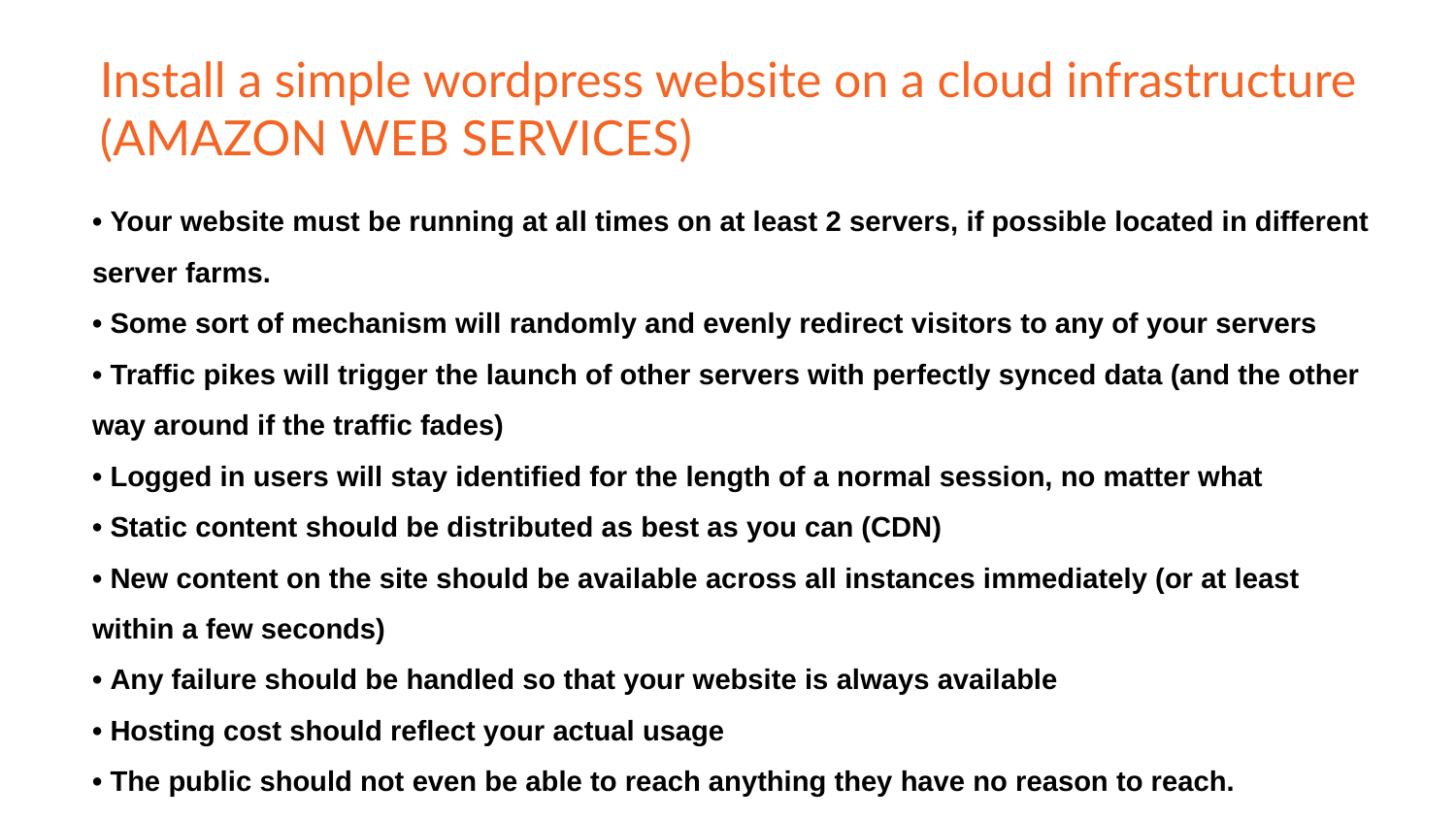

Install a simple wordpress website on a cloud infrastructure (AMAZON WEB SERVICES)
• Your website must be running at all times on at least 2 servers, if possible located in different server farms.
• Some sort of mechanism will randomly and evenly redirect visitors to any of your servers
• Traffic pikes will trigger the launch of other servers with perfectly synced data (and the other way around if the traffic fades)
• Logged in users will stay identified for the length of a normal session, no matter what
• Static content should be distributed as best as you can (CDN)
• New content on the site should be available across all instances immediately (or at least within a few seconds)
• Any failure should be handled so that your website is always available
• Hosting cost should reflect your actual usage
• The public should not even be able to reach anything they have no reason to reach.